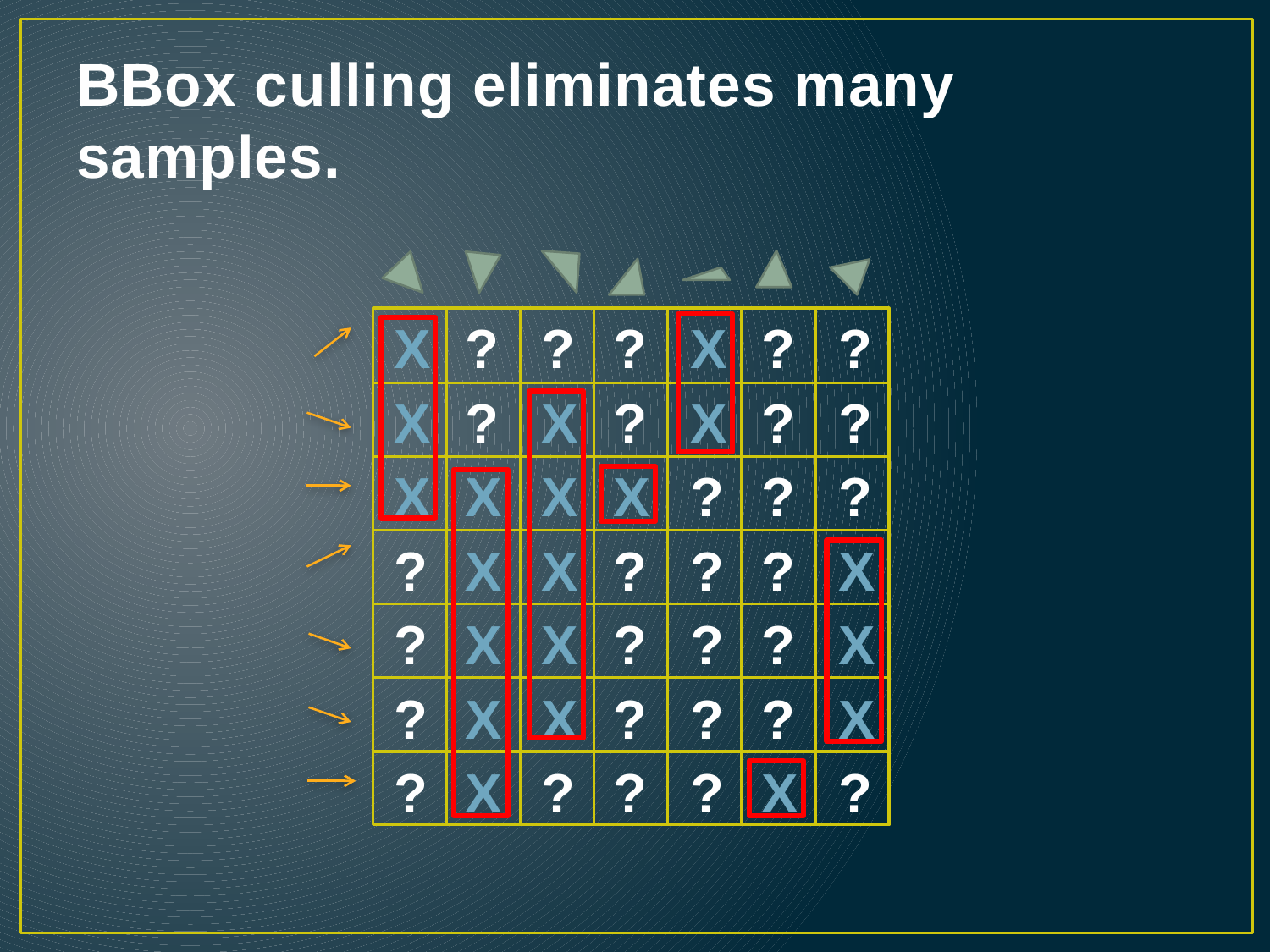

# BBox culling eliminates many samples.

X
?
?
?
X
?
?
X
?
X
?
X
?
?
X
X
X
X
?
?
?
?
X
X
?
?
?
X
?
X
X
?
?
?
X
?
X
X
?
?
?
X
?
X
?
?
?
X
?